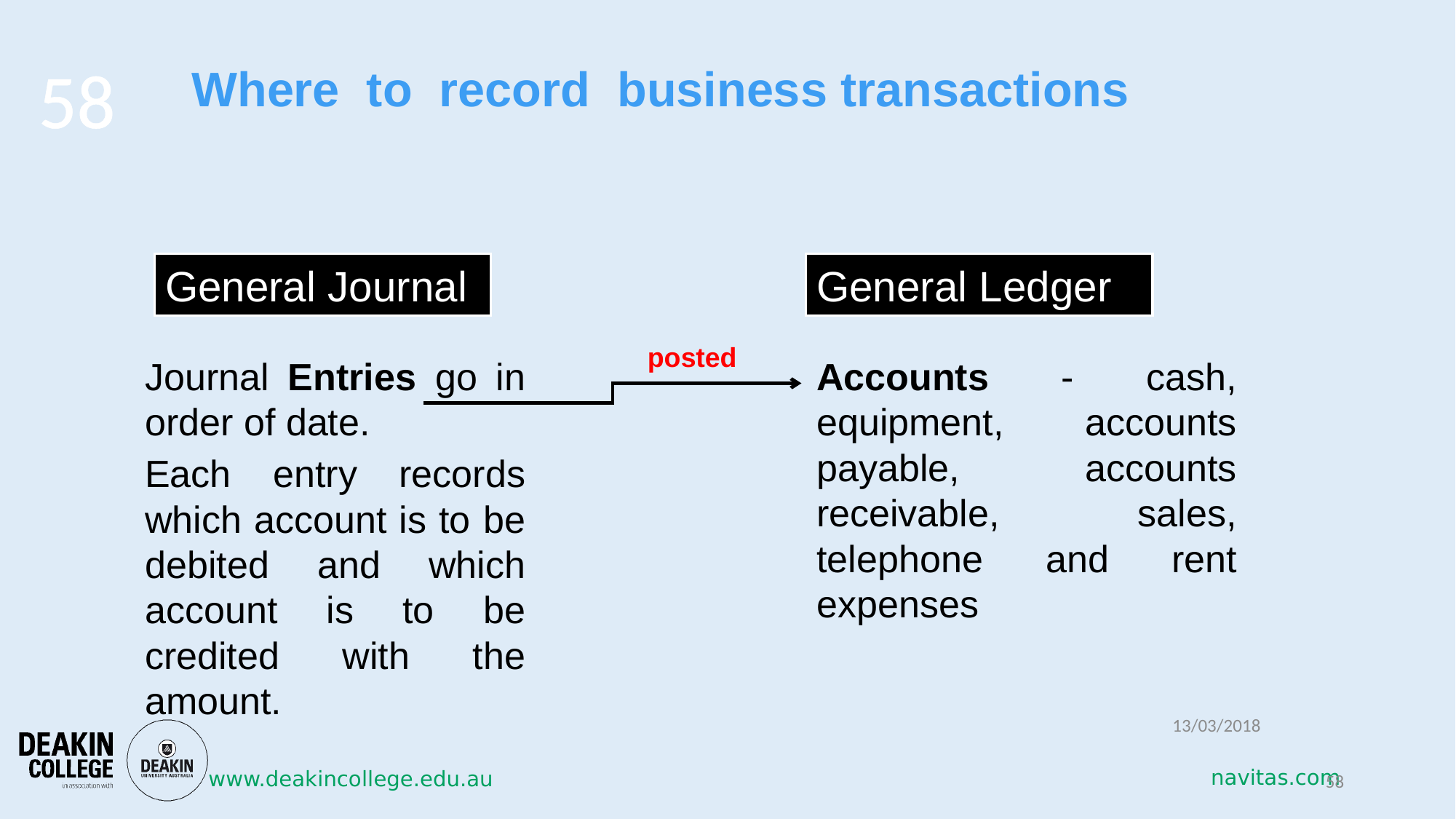

58
Where  to  record  business transactions
General Journal
General Ledger
posted
Accounts - cash, equipment, accounts payable, accounts receivable, sales, telephone and rent expenses
Journal Entries go in order of date.
Each entry records which account is to be debited and which account is to be credited with the amount.
13/03/2018

58